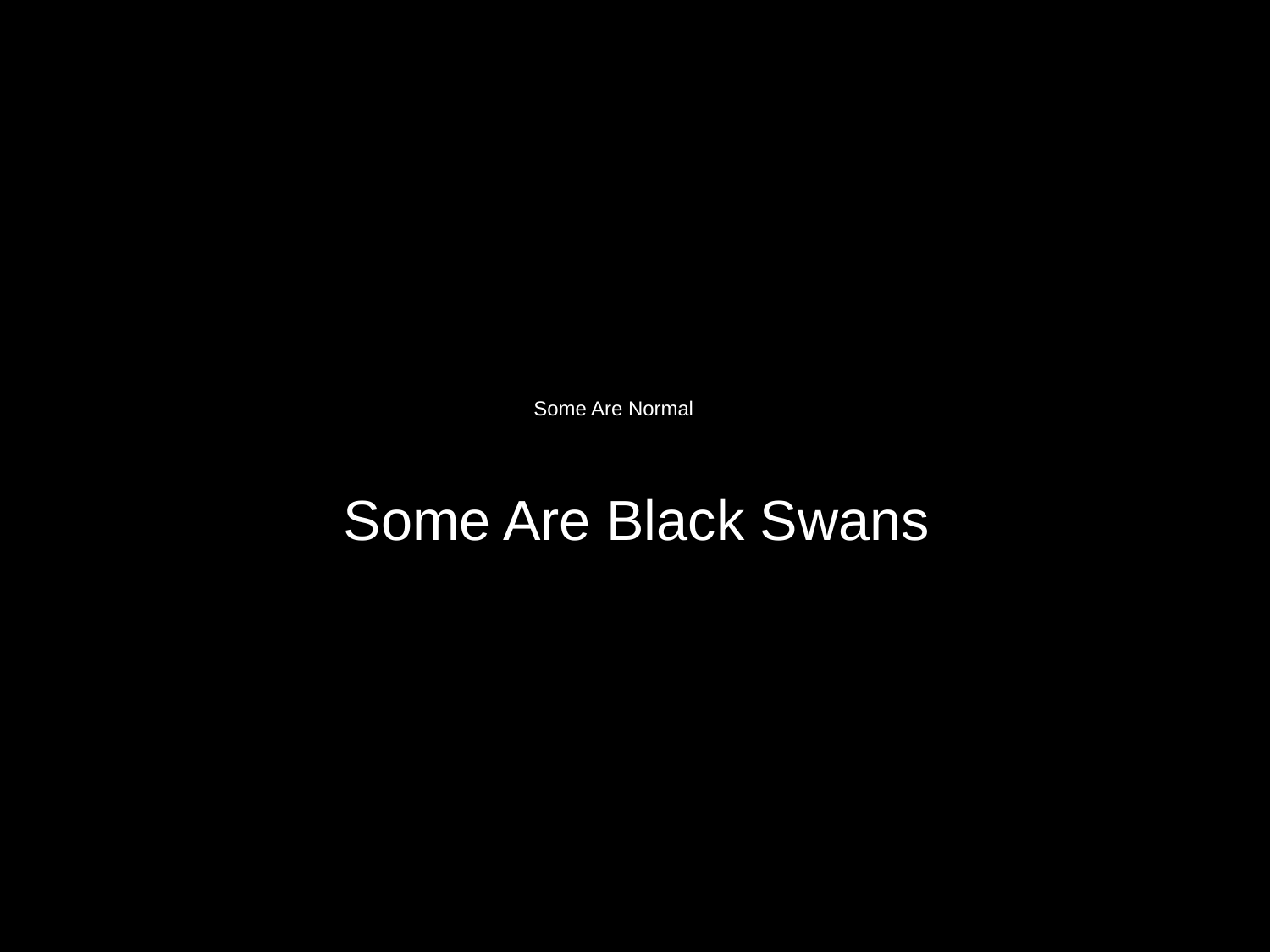

# Some Are Normal
Some Are Black Swans